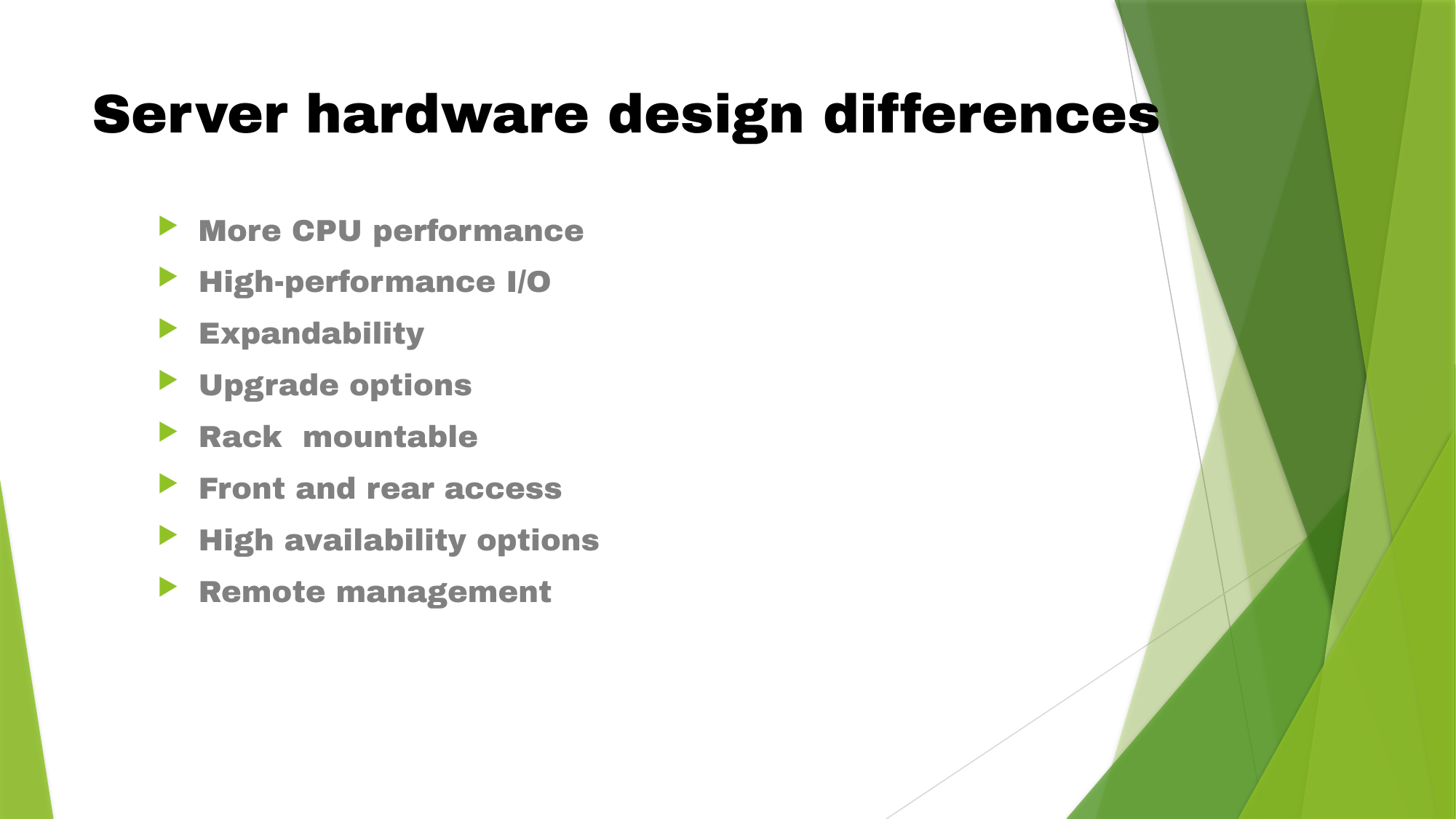

# Server hardware design differences
More CPU performance
High-performance I/O
Expandability
Upgrade options
Rack  mountable
Front and rear access
High availability options
Remote management